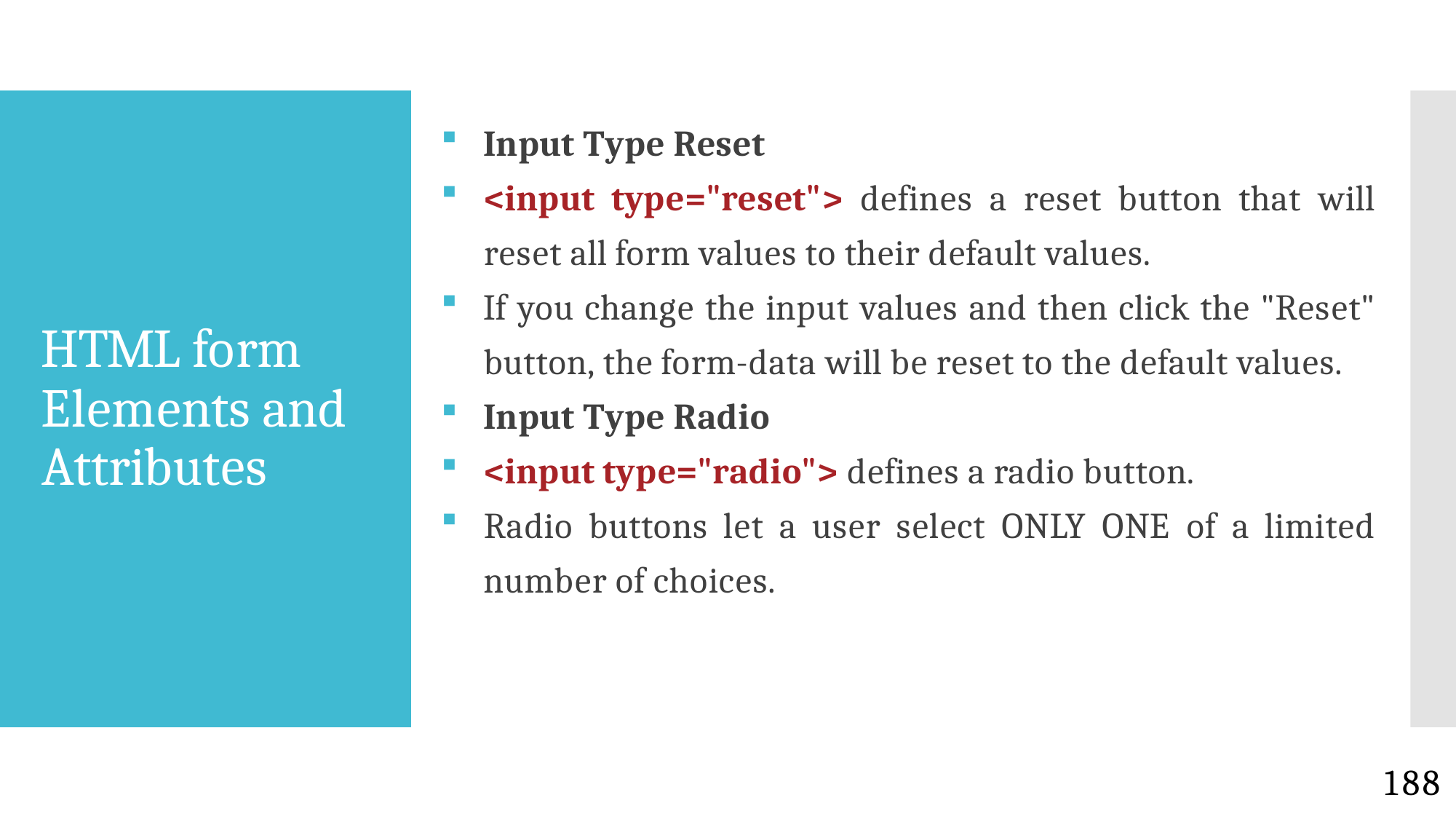

Input Type Reset
<input type="reset"> defines a reset button that will reset all form values to their default values.
If you change the input values and then click the "Reset" button, the form-data will be reset to the default values.
Input Type Radio
<input type="radio"> defines a radio button.
Radio buttons let a user select ONLY ONE of a limited number of choices.

# HTML form Elements and Attributes
188